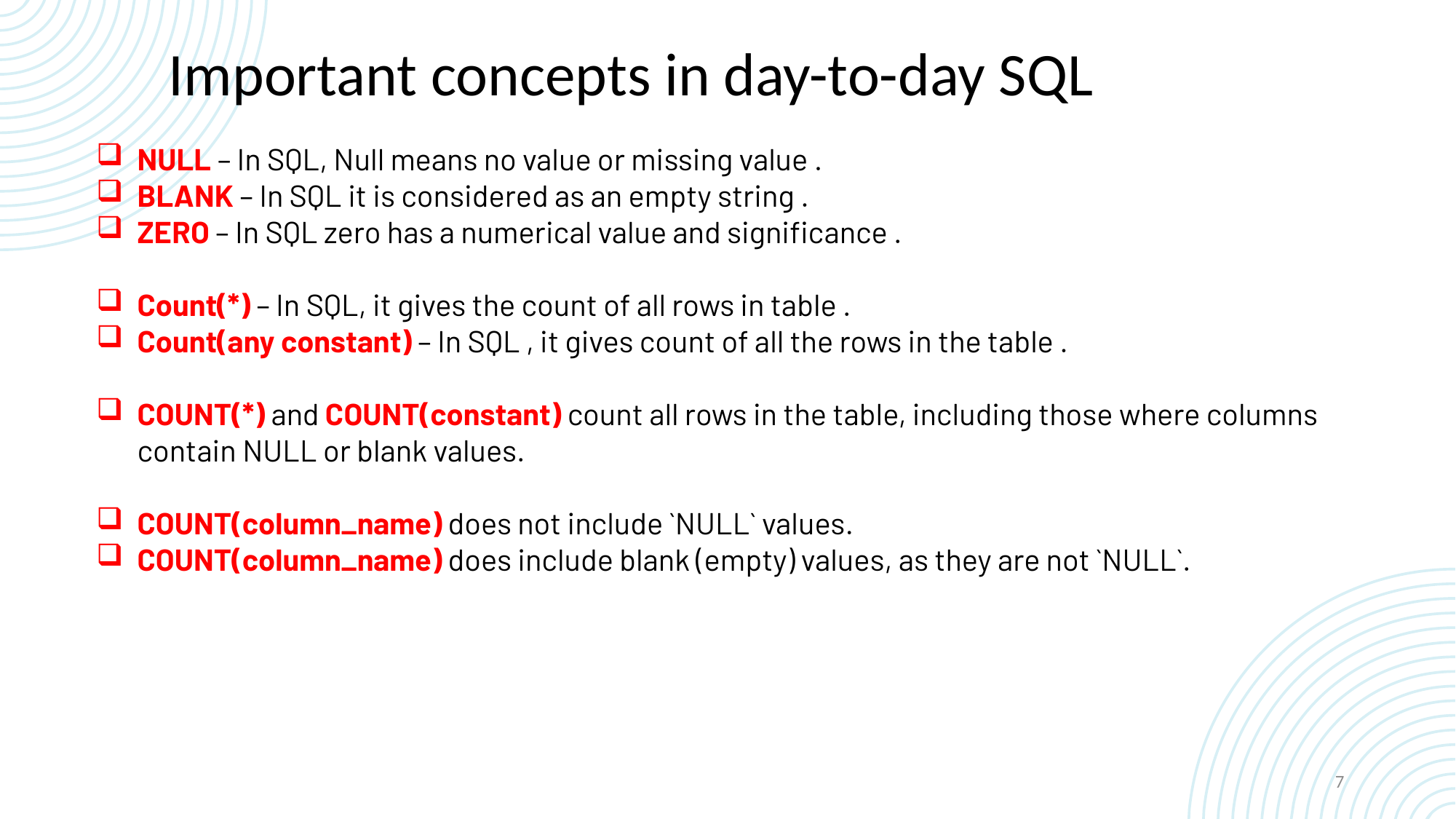

# Important concepts in day-to-day SQL
NULL – In SQL, Null means no value or missing value .
BLANK – In SQL it is considered as an empty string .
ZERO – In SQL zero has a numerical value and significance .

Count(*) – In SQL, it gives the count of all rows in table .
Count(any constant) – In SQL , it gives count of all the rows in the table .

COUNT(*) and COUNT(constant) count all rows in the table, including those where columns contain NULL or blank values.

COUNT(column_name) does not include `NULL` values.
COUNT(column_name) does include blank (empty) values, as they are not `NULL`.
7